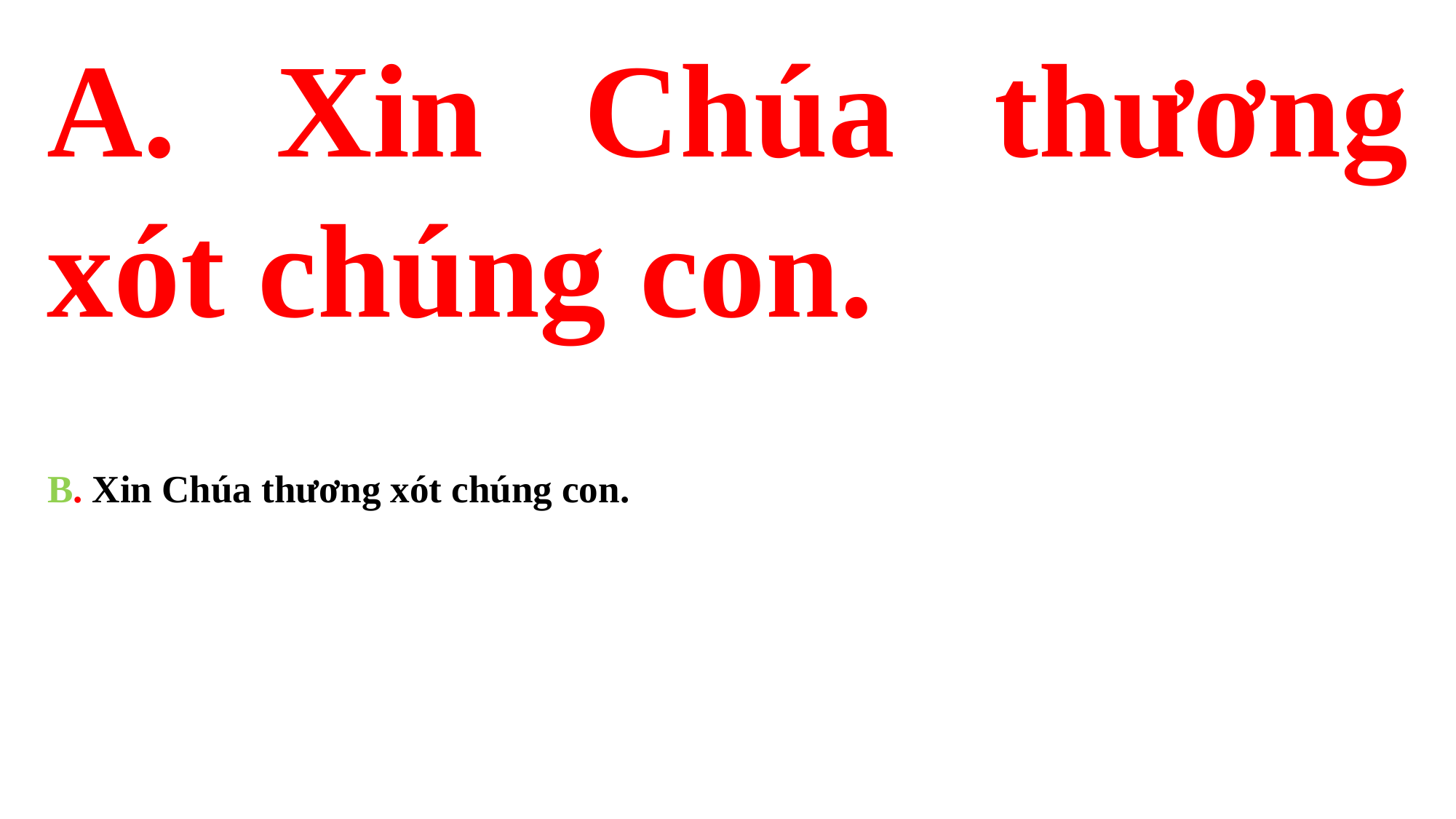

A. Xin Chúa thương xót chúng con.
# B. Xin Chúa thương xót chúng con.